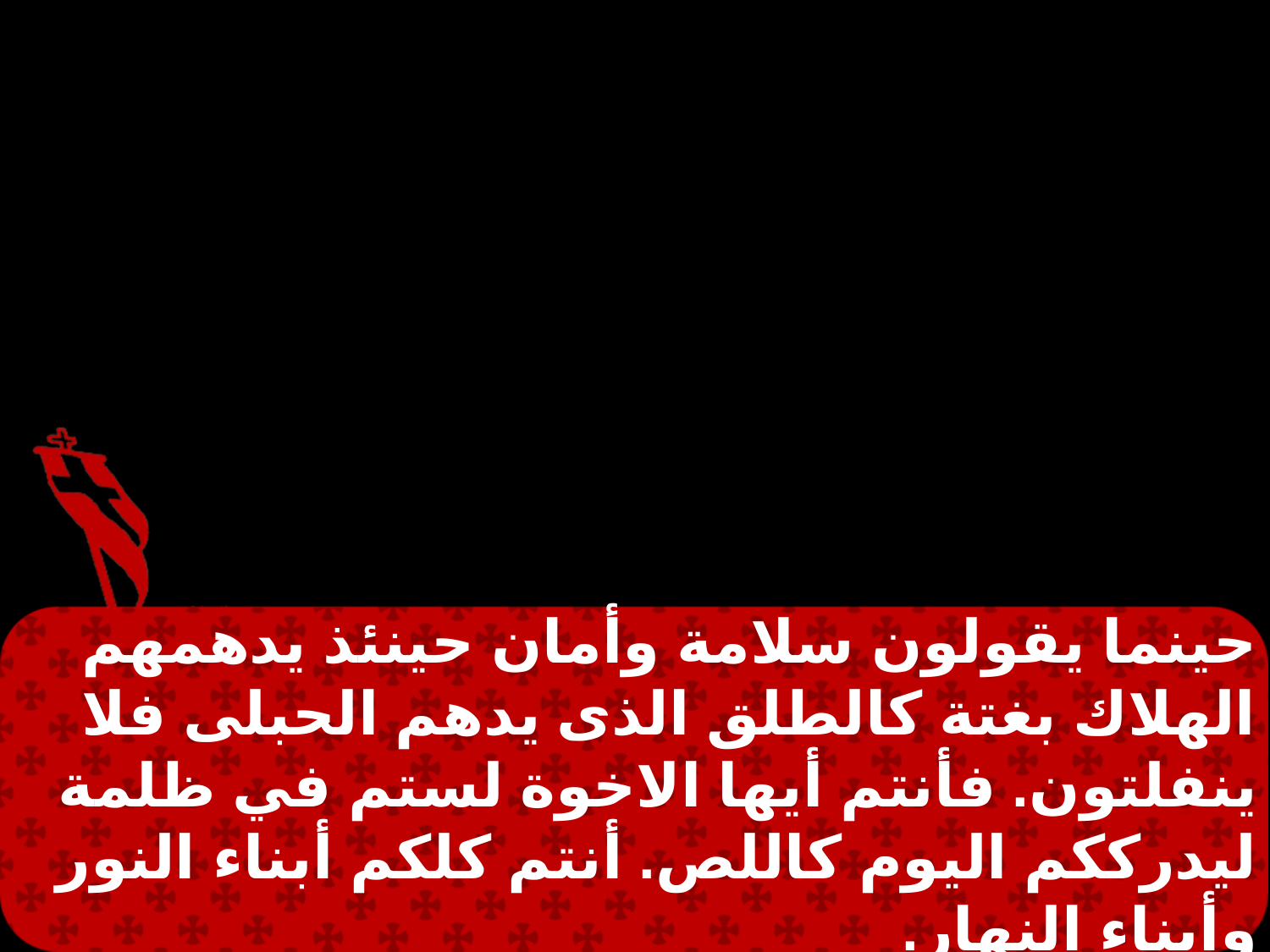

حينما يقولون سلامة وأمان حينئذ يدهمهم الهلاك بغتة كالطلق الذى يدهم الحبلى فلا ينفلتون. فأنتم أيها الاخوة لستم في ظلمة ليدرككم اليوم كاللص. أنتم كلكم أبناء النور وأبناء النهار.
لسنا بنى الليل ولا الظلمة. فلا نرقدن إذا كالباقين بل فلنتيقظ ولنسهر